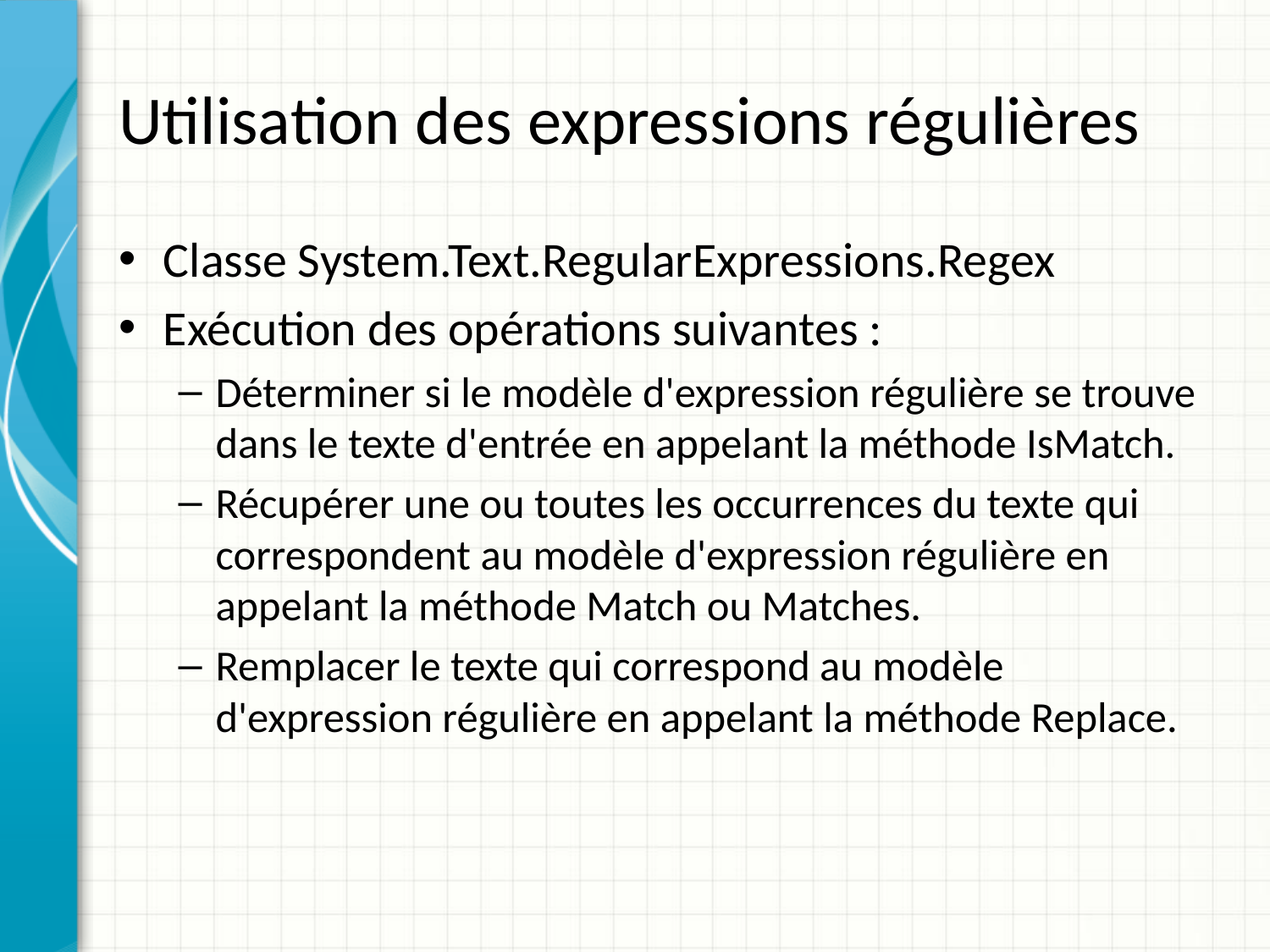

# Utilisation des expressions régulières
Classe System.Text.RegularExpressions.Regex
Exécution des opérations suivantes :
Déterminer si le modèle d'expression régulière se trouve dans le texte d'entrée en appelant la méthode IsMatch.
Récupérer une ou toutes les occurrences du texte qui correspondent au modèle d'expression régulière en appelant la méthode Match ou Matches.
Remplacer le texte qui correspond au modèle d'expression régulière en appelant la méthode Replace.